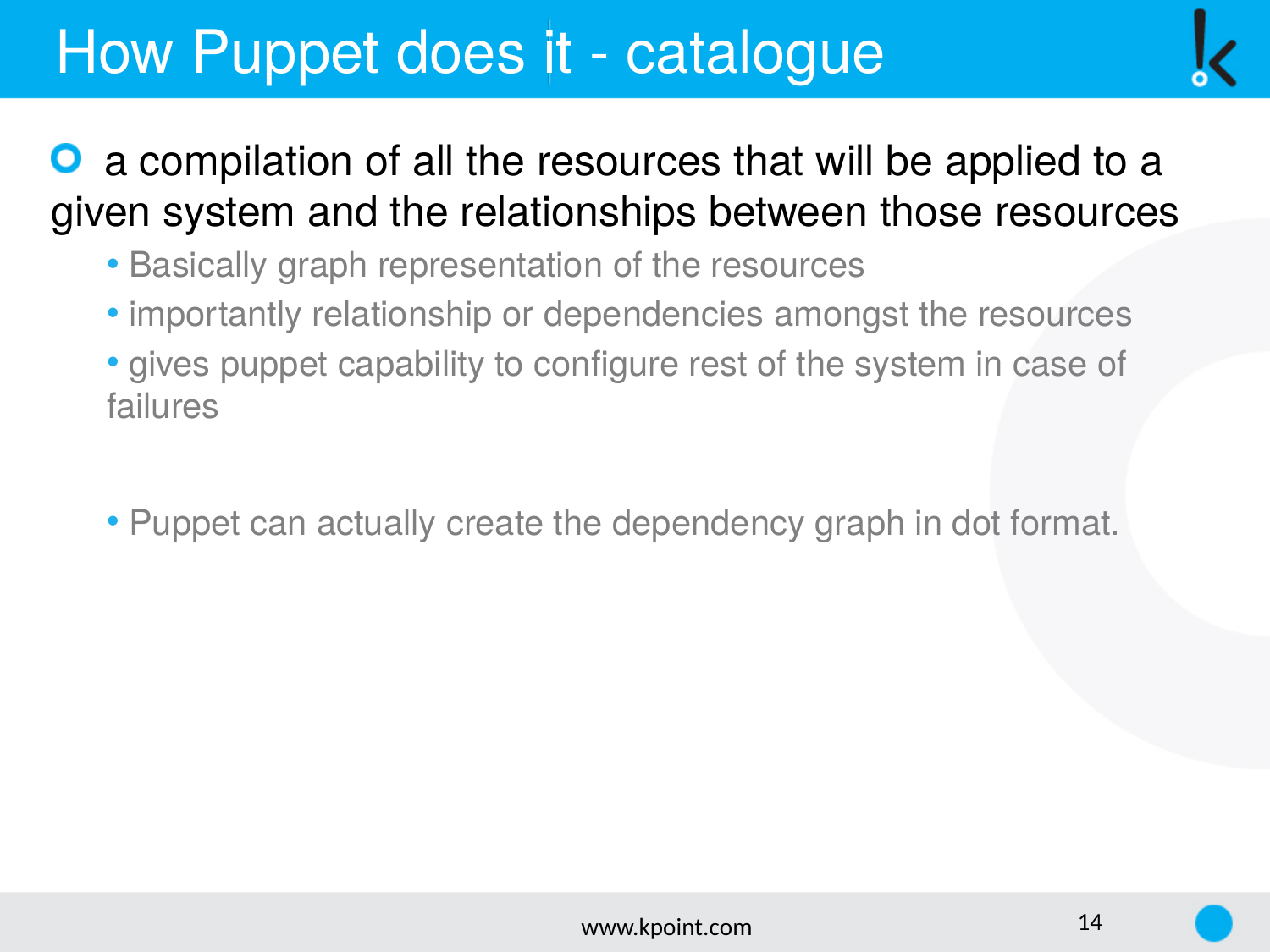

How Puppet does it - catalogue
  a compilation of all the resources that will be applied to a given system and the relationships between those resources
 Basically graph representation of the resources
 importantly relationship or dependencies amongst the resources
 gives puppet capability to configure rest of the system in case of failures

 Puppet can actually create the dependency graph in dot format.
www.kpoint.com
14